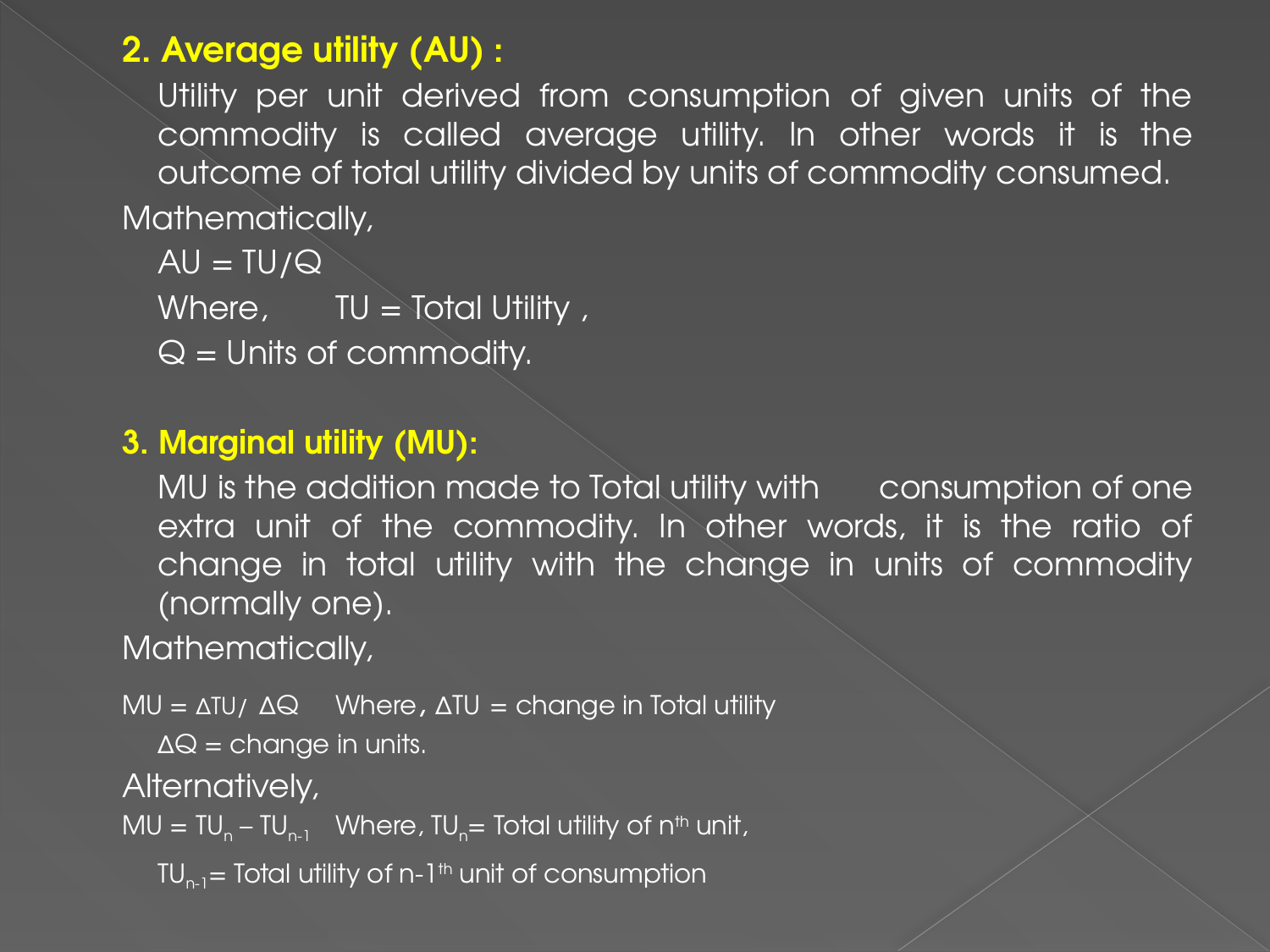

2. Average utility (AU) :
	Utility per unit derived from consumption of given units of the commodity is called average utility. In other words it is the outcome of total utility divided by units of commodity consumed.
Mathematically,
	AU = TU/Q
	Where, 	TU = Total Utility ,
			Q = Units of commodity.

3. Marginal utility (MU):
	MU is the addition made to Total utility with	 consumption of one extra unit of the commodity. In other words, it is the ratio of change in total utility with the change in units of commodity (normally one).
Mathematically,
MU = ΔTU/ ΔQ 	Where, ΔTU = change in Total utility
					ΔQ = change in units.
Alternatively,
MU = TUn – TUn-1 	Where, TUn= Total utility of nth unit,
				TUn-1= Total utility of n-1th unit of consumption